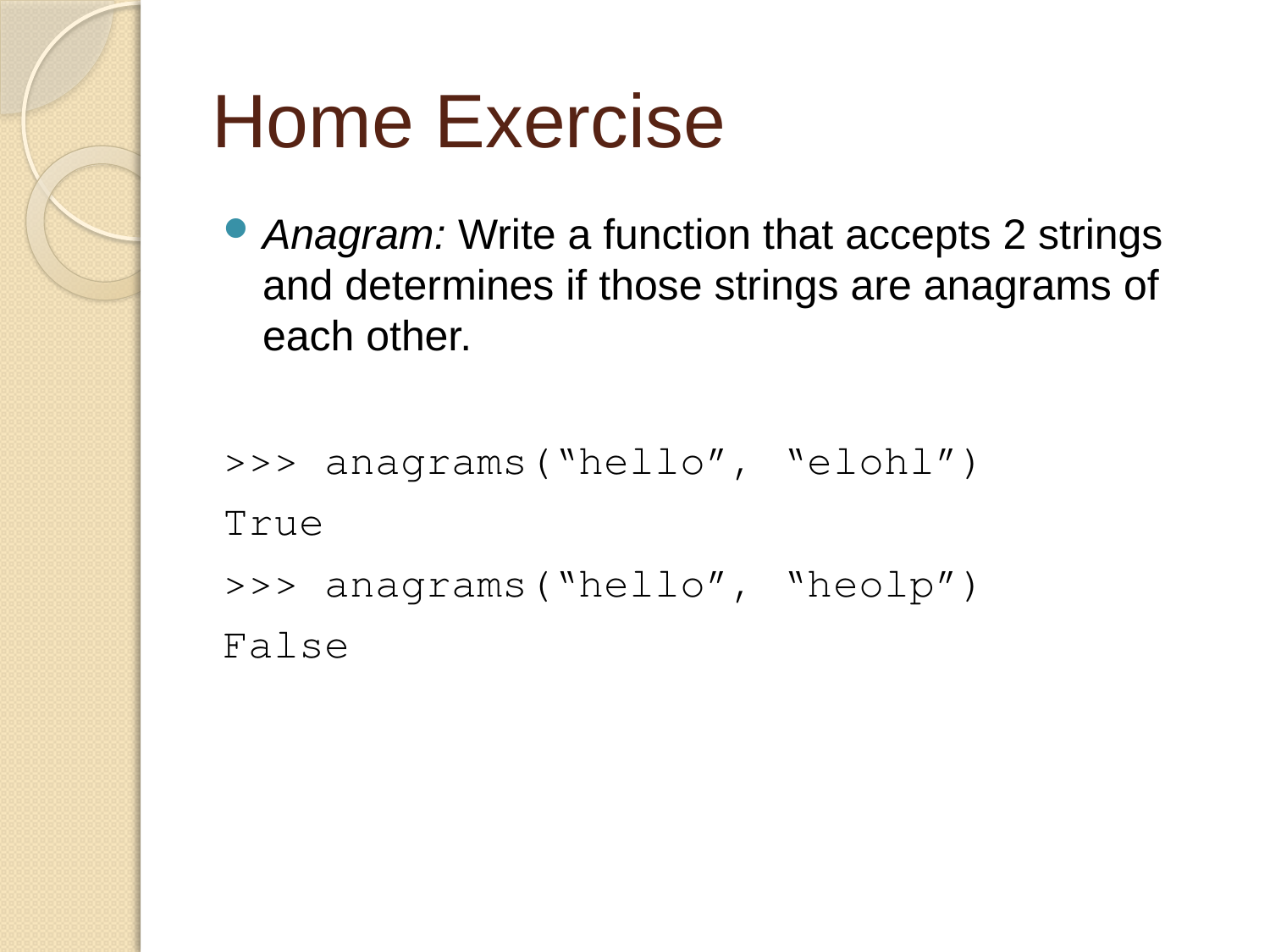

# Home Exercise
Anagram: Write a function that accepts 2 strings and determines if those strings are anagrams of each other.

>>> anagrams(“hello”, “elohl”)
True
>>> anagrams(“hello”, “heolp”)
False